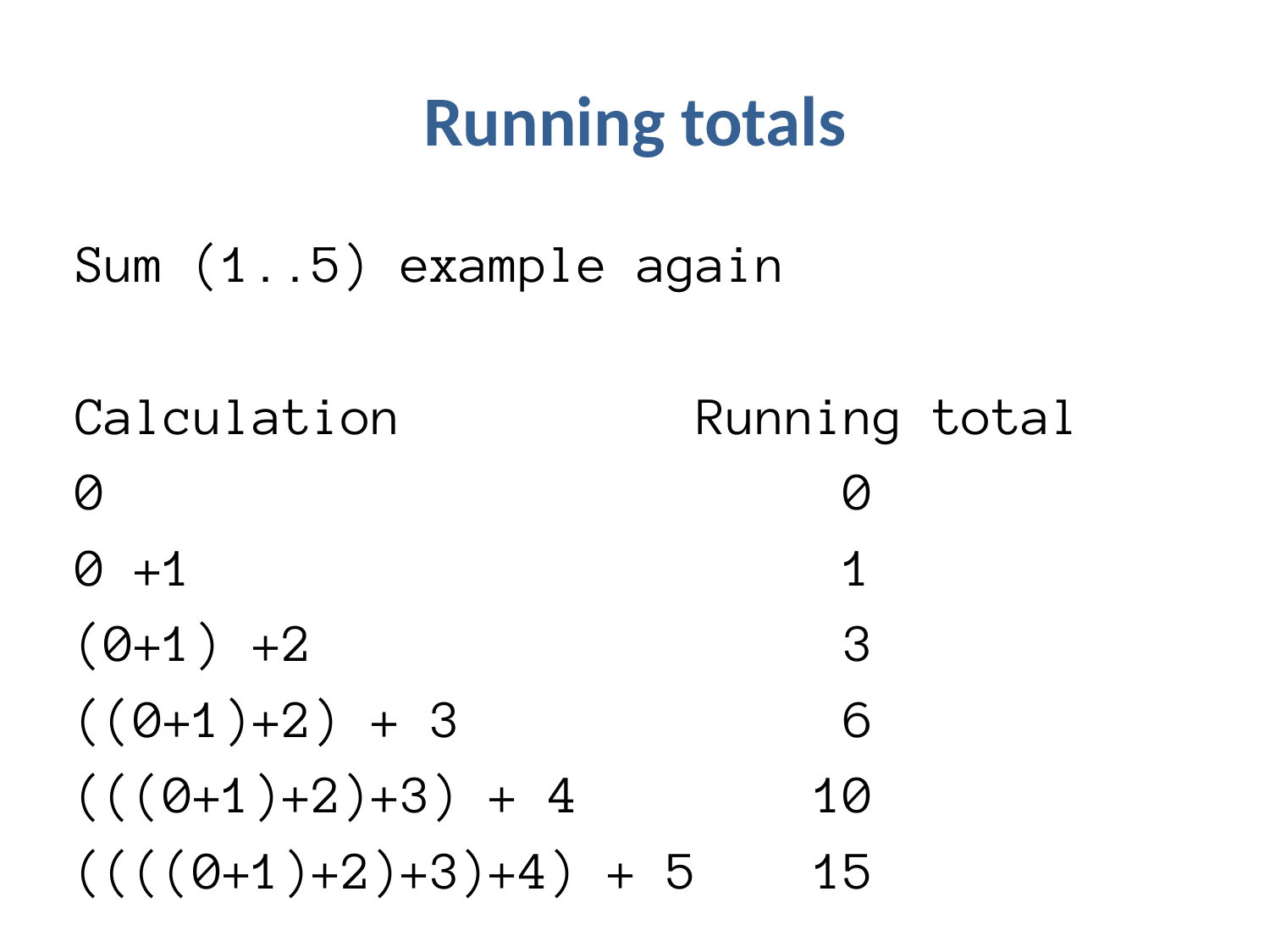

# Running totals
Sum (1..5) example again

Calculation          Running total
0                         0
0 +1                      1
(0+1) +2                  3
((0+1)+2) + 3             6
(((0+1)+2)+3) + 4        10
((((0+1)+2)+3)+4) + 5    15